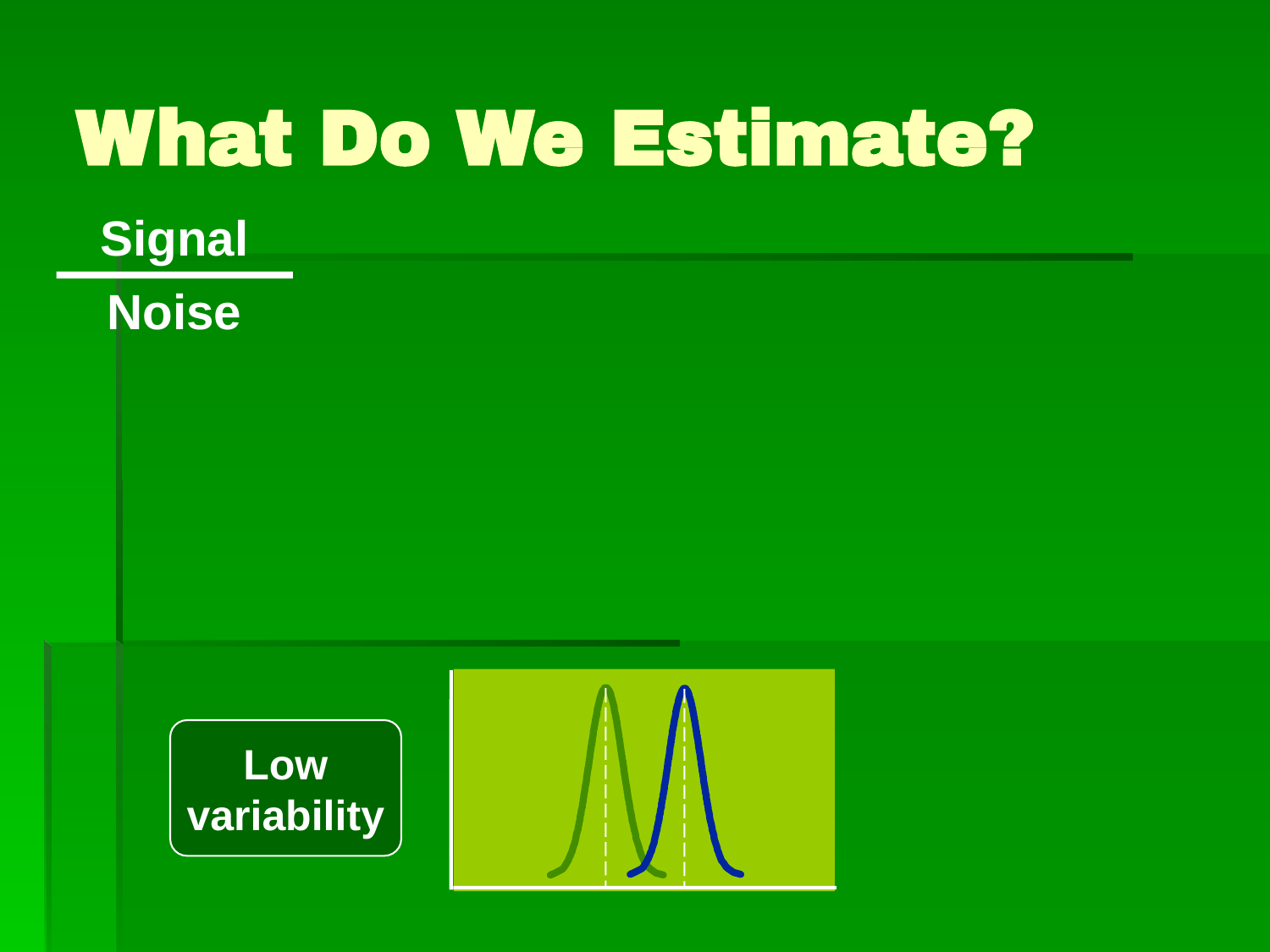

# What Do We Estimate?
Signal
Noise

Low
variability